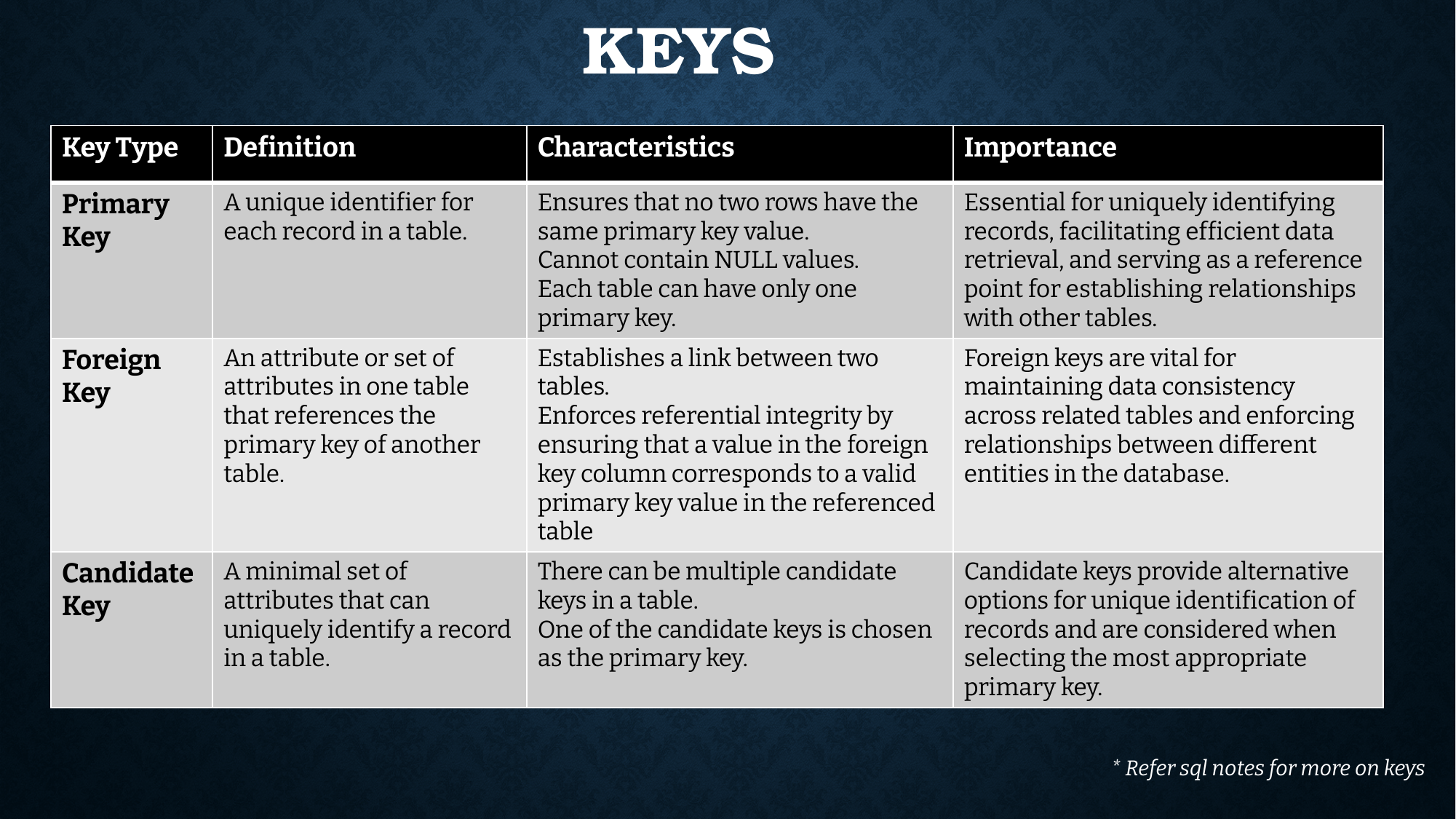

Keys
| Key Type | Definition | Characteristics | Importance |
| --- | --- | --- | --- |
| Primary Key | A unique identifier for each record in a table. | Ensures that no two rows have the same primary key value. Cannot contain NULL values. Each table can have only one primary key. | Essential for uniquely identifying records, facilitating efficient data retrieval, and serving as a reference point for establishing relationships with other tables. |
| Foreign Key | An attribute or set of attributes in one table that references the primary key of another table. | Establishes a link between two tables. Enforces referential integrity by ensuring that a value in the foreign key column corresponds to a valid primary key value in the referenced table | Foreign keys are vital for maintaining data consistency across related tables and enforcing relationships between different entities in the database. |
| Candidate Key | A minimal set of attributes that can uniquely identify a record in a table. | There can be multiple candidate keys in a table. One of the candidate keys is chosen as the primary key. | Candidate keys provide alternative options for unique identification of records and are considered when selecting the most appropriate primary key. |
* Refer sql notes for more on keys